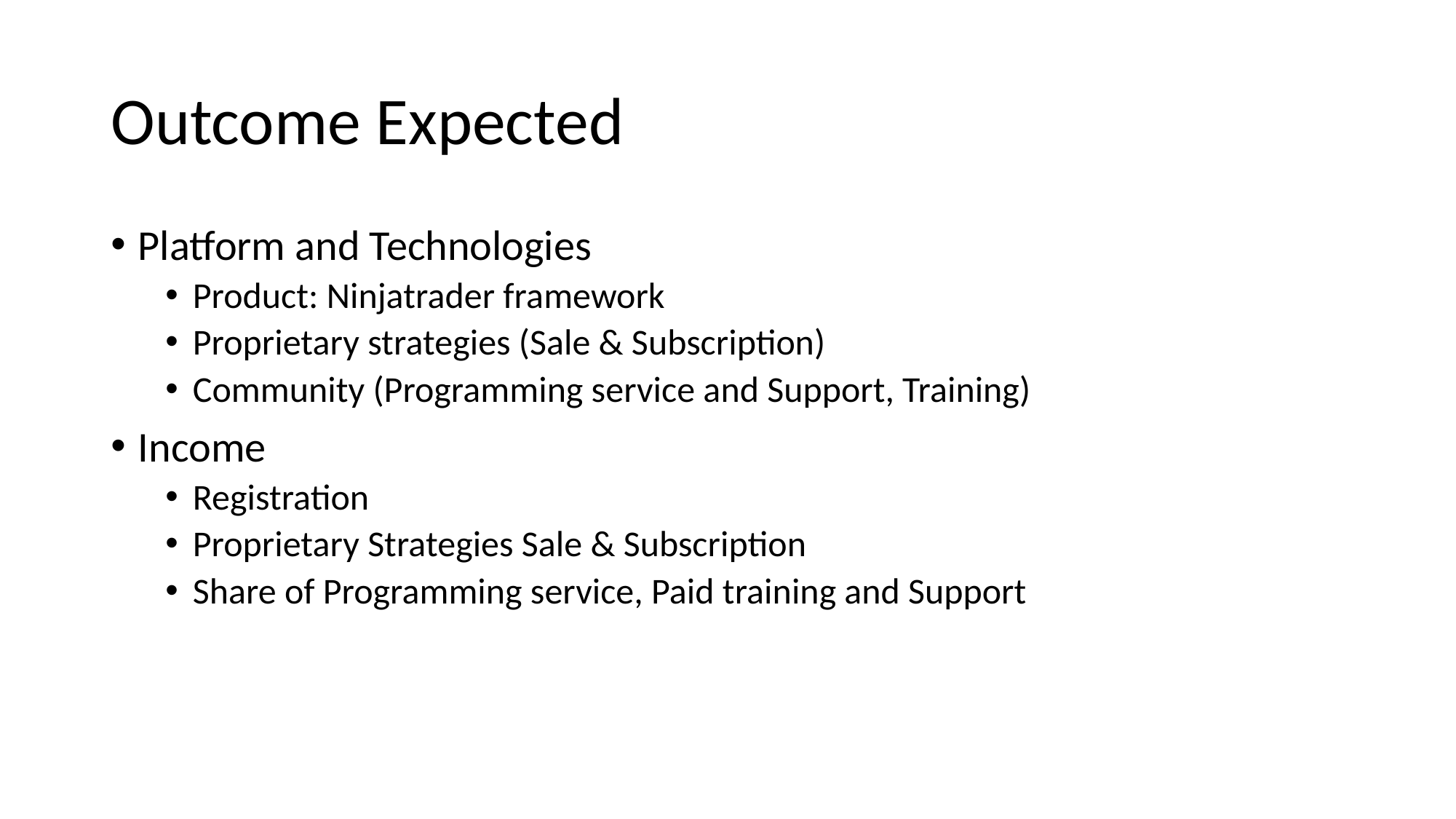

# Outcome Expected
Platform and Technologies
Product: Ninjatrader framework
Proprietary strategies (Sale & Subscription)
Community (Programming service and Support, Training)
Income
Registration
Proprietary Strategies Sale & Subscription
Share of Programming service, Paid training and Support